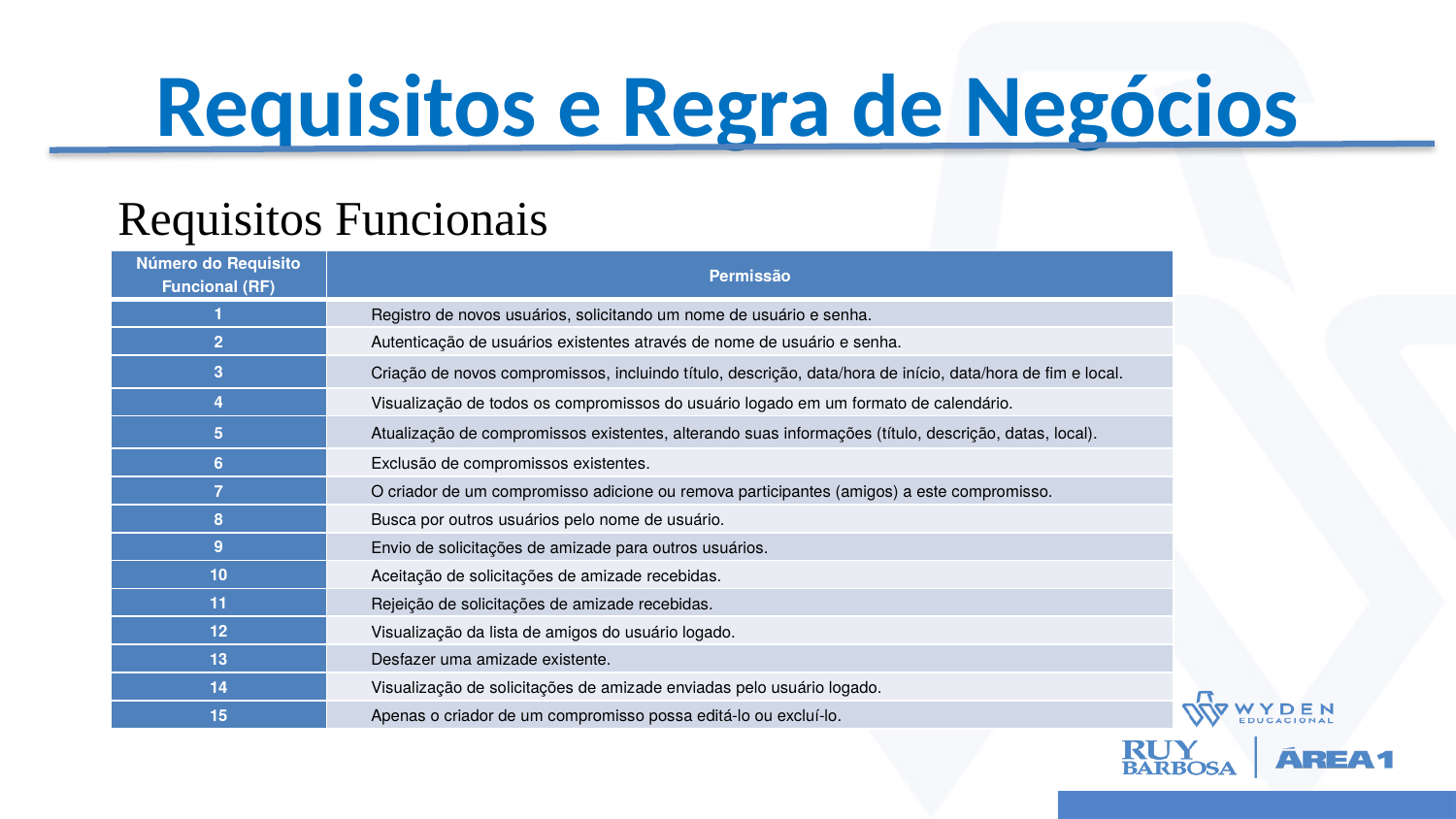

# Requisitos e Regra de Negócios
Requisitos Funcionais

| Número do Requisito Funcional (RF) | Permissão |
| --- | --- |
| 1 | Registro de novos usuários, solicitando um nome de usuário e senha. |
| 2 | Autenticação de usuários existentes através de nome de usuário e senha. |
| 3 | Criação de novos compromissos, incluindo título, descrição, data/hora de início, data/hora de fim e local. |
| 4 | Visualização de todos os compromissos do usuário logado em um formato de calendário. |
| 5 | Atualização de compromissos existentes, alterando suas informações (título, descrição, datas, local). |
| 6 | Exclusão de compromissos existentes. |
| 7 | O criador de um compromisso adicione ou remova participantes (amigos) a este compromisso. |
| 8 | Busca por outros usuários pelo nome de usuário. |
| 9 | Envio de solicitações de amizade para outros usuários. |
| 10 | Aceitação de solicitações de amizade recebidas. |
| 11 | Rejeição de solicitações de amizade recebidas. |
| 12 | Visualização da lista de amigos do usuário logado. |
| 13 | Desfazer uma amizade existente. |
| 14 | Visualização de solicitações de amizade enviadas pelo usuário logado. |
| 15 | Apenas o criador de um compromisso possa editá-lo ou excluí-lo. |